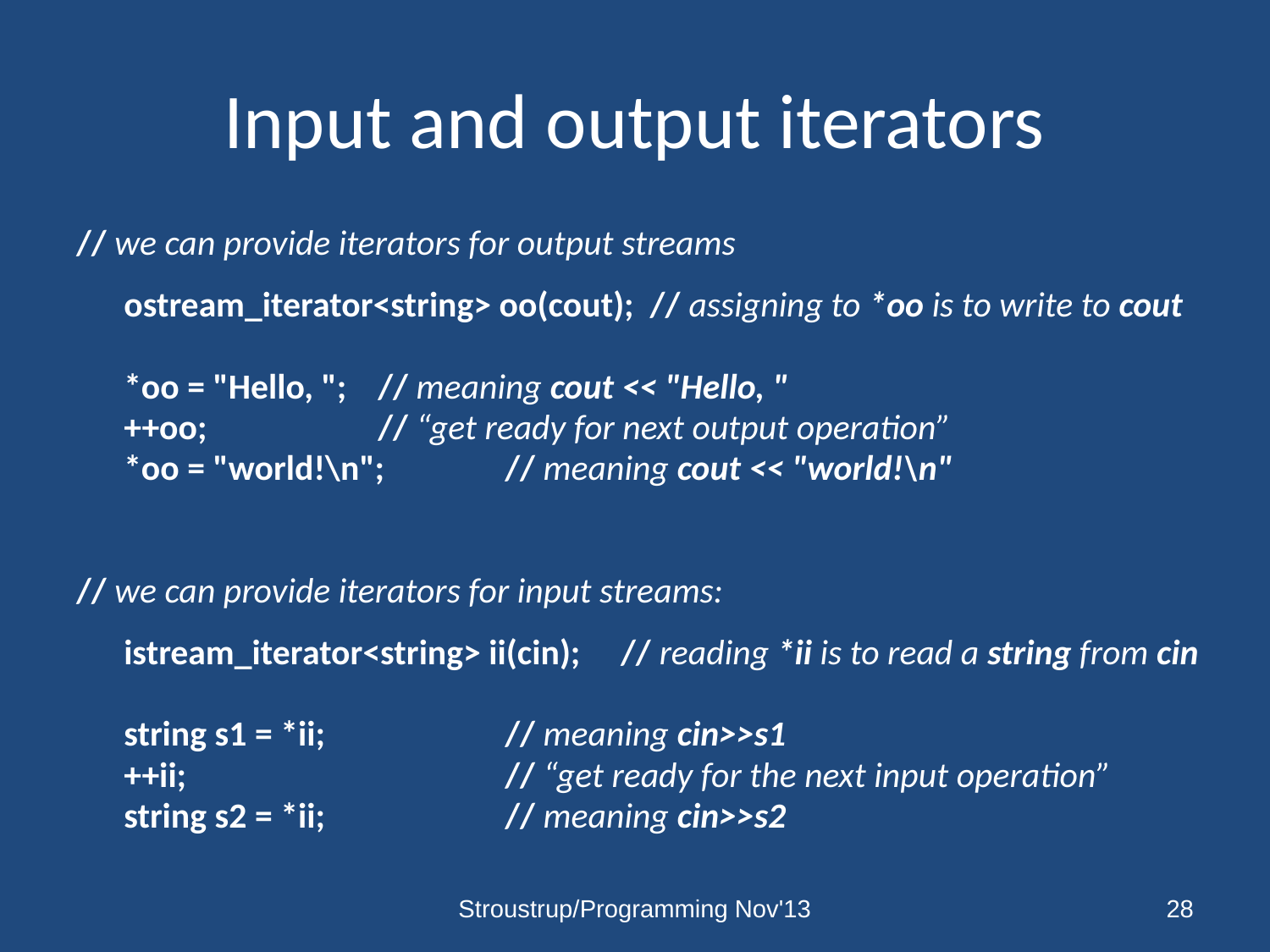

# Input and output iterators
// we can provide iterators for output streams

	ostream_iterator<string> oo(cout);  // assigning to *oo is to write to cout

	*oo = "Hello, ";	// meaning cout << "Hello, "
	++oo;		// “get ready for next output operation”
	*oo = "world!\n";	// meaning cout << "world!\n"

// we can provide iterators for input streams:

	istream_iterator<string> ii(cin);     // reading *ii is to read a string from cin

	string s1 = *ii;		// meaning cin>>s1
	++ii;			// “get ready for the next input operation”
	string s2 = *ii;		// meaning cin>>s2
Stroustrup/Programming Nov'13
28